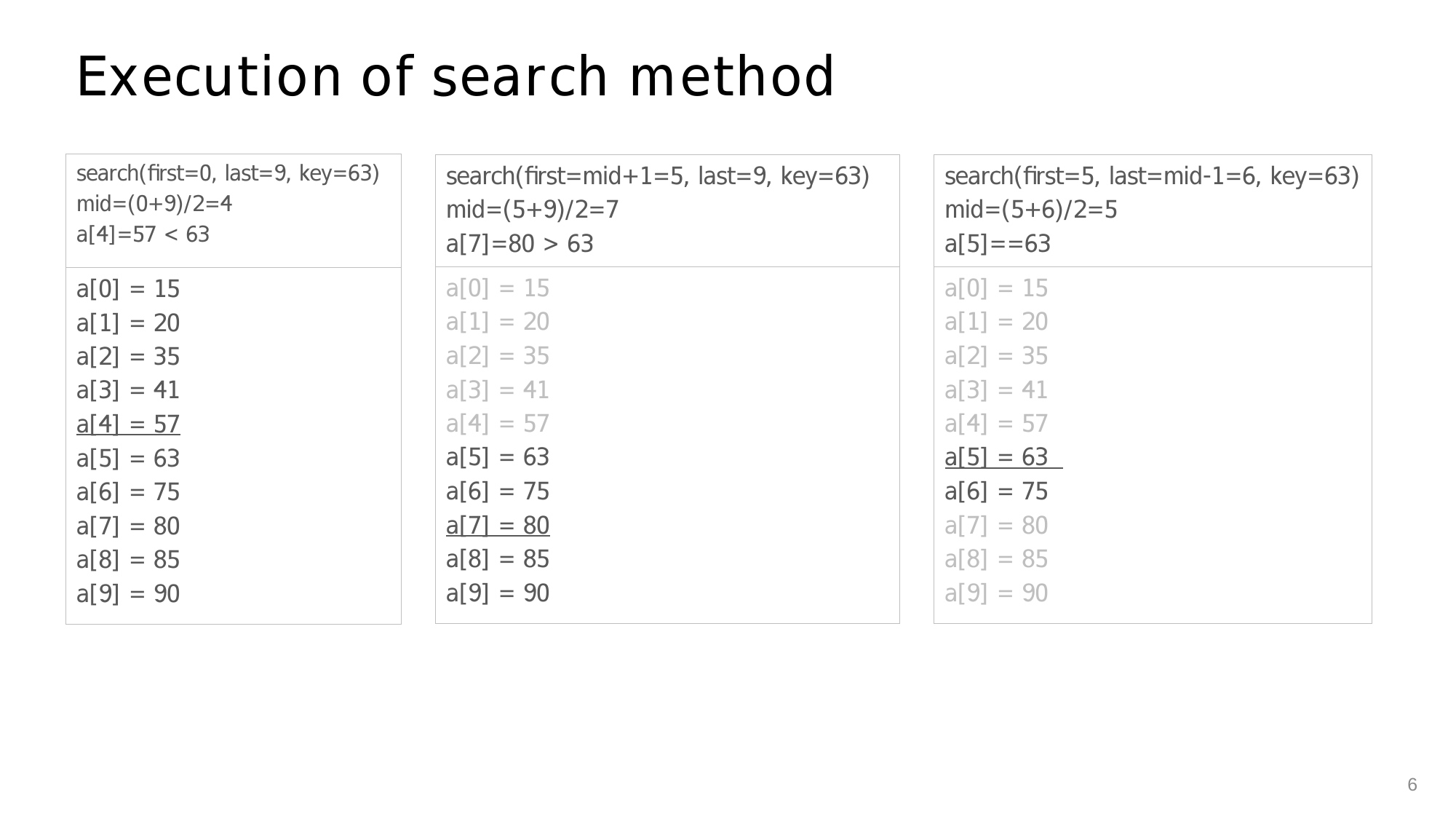

# Execution of search method
search(first=0, last=9, key=63)
mid=(0+9)/2=4
a[4]=57 < 63
search(first=mid+1=5, last=9, key=63)
mid=(5+9)/2=7
a[7]=80 > 63
search(first=5, last=mid-1=6, key=63)
mid=(5+6)/2=5
a[5]==63
a[0] = 15
a[1] = 20
a[2] = 35
a[3] = 41
a[4] = 57
a[5] = 63
a[6] = 75
a[7] = 80
a[8] = 85
a[9] = 90
a[0] = 15
a[1] = 20
a[2] = 35
a[3] = 41
a[4] = 57
a[5] = 63
a[6] = 75
a[7] = 80
a[8] = 85
a[9] = 90
a[0] = 15
a[1] = 20
a[2] = 35
a[3] = 41
a[4] = 57
a[5] = 63
a[6] = 75
a[7] = 80
a[8] = 85
a[9] = 90
6